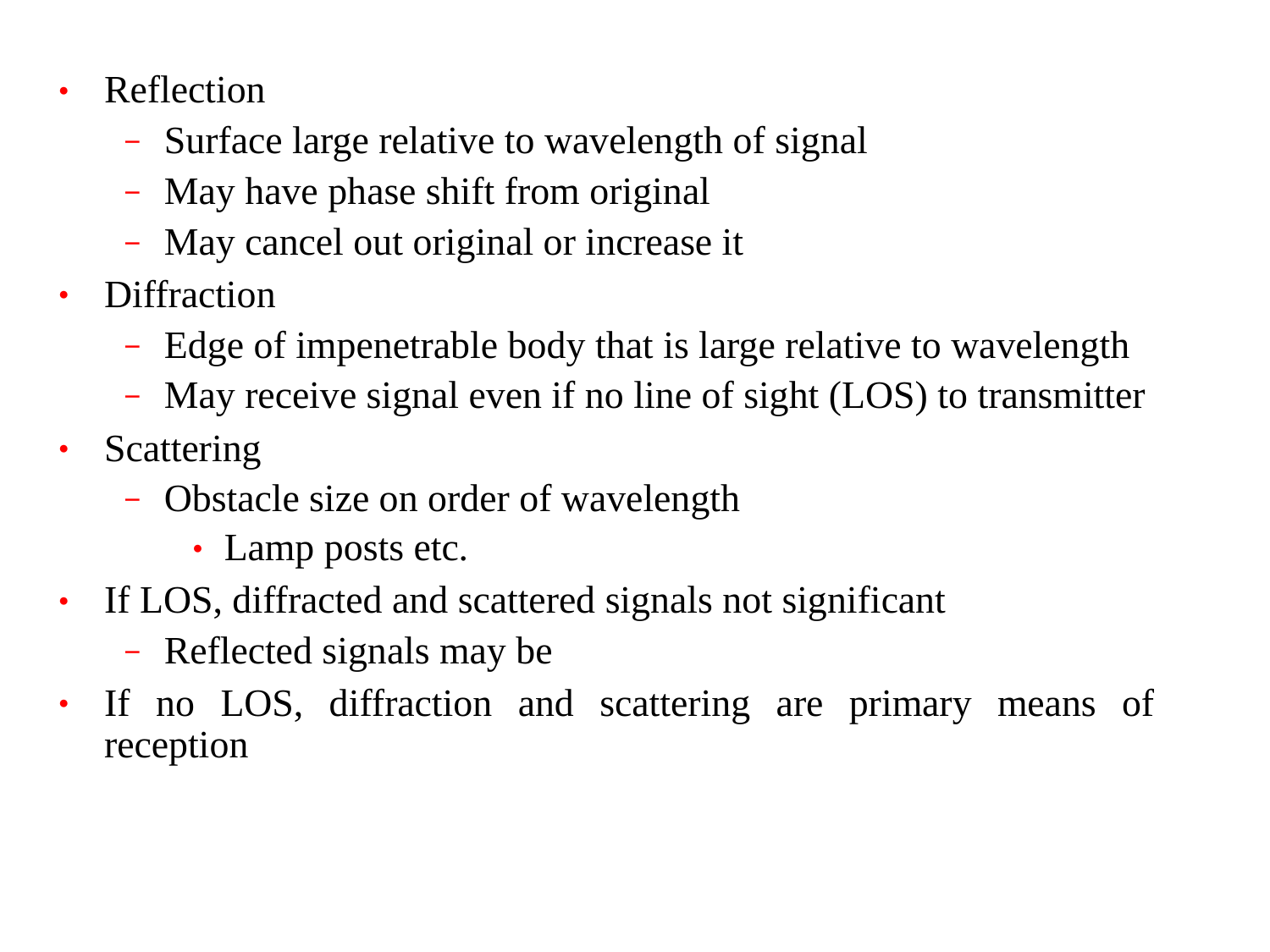

Multipath Propagation
Reflection
Surface large relative to wavelength of signal
May have phase shift from original
May cancel out original or increase it
Diffraction
Edge of impenetrable body that is large relative to wavelength
May receive signal even if no line of sight (LOS) to transmitter
Scattering
Obstacle size on order of wavelength
Lamp posts etc.
If LOS, diffracted and scattered signals not significant
Reflected signals may be
If no LOS, diffraction and scattering are primary means of reception